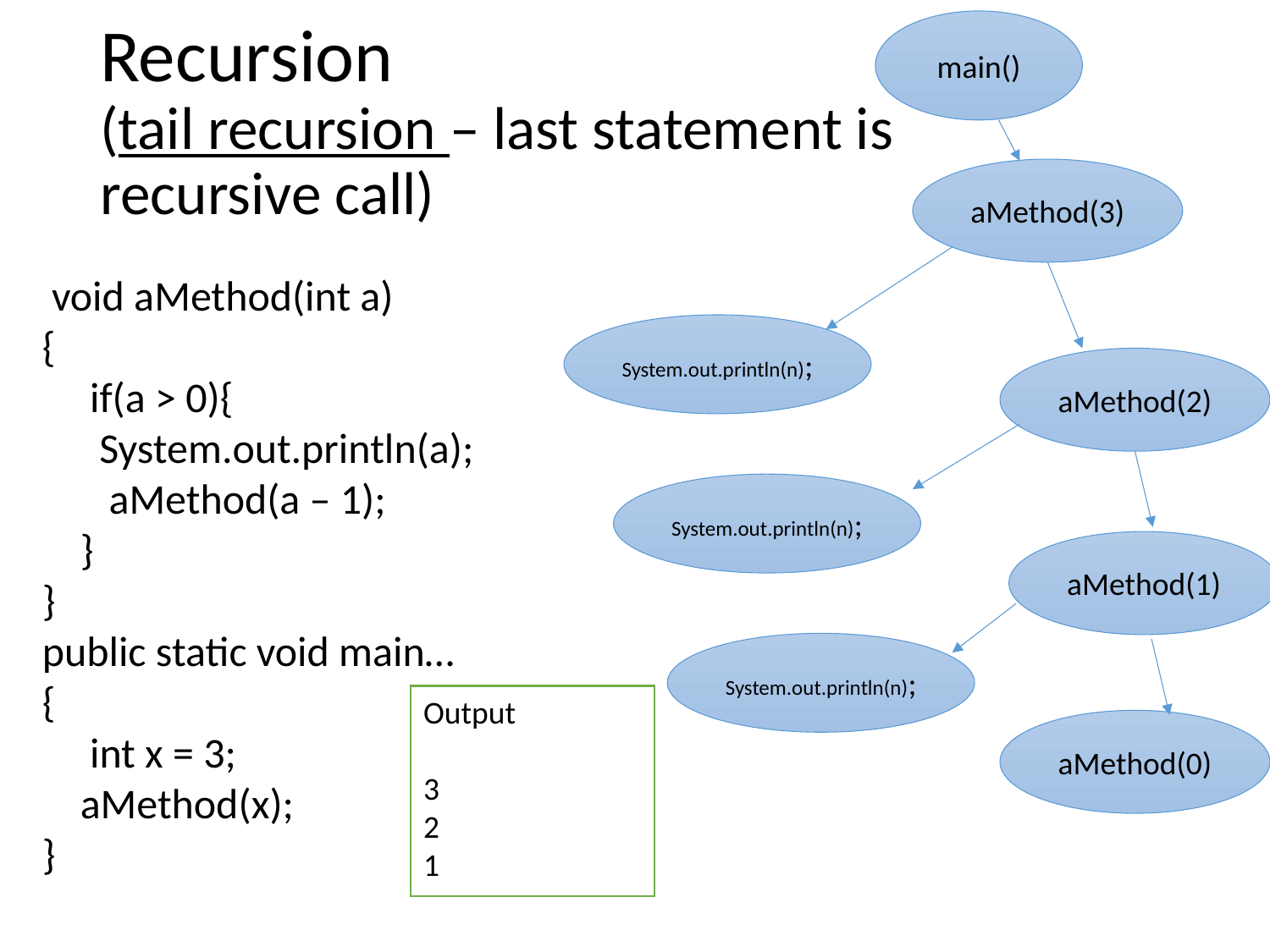

main()
# Recursion (tail recursion – last statement is recursive call)
aMethod(3)
 void aMethod(int a)
{
     if(a > 0){
      System.out.println(a);
       aMethod(a – 1);
    }
}
public static void main…
{
     int x = 3;
    aMethod(x);
}
System.out.println(n);
aMethod(2)
System.out.println(n);
aMethod(1)
System.out.println(n);
Output

3
2
1
aMethod(0)